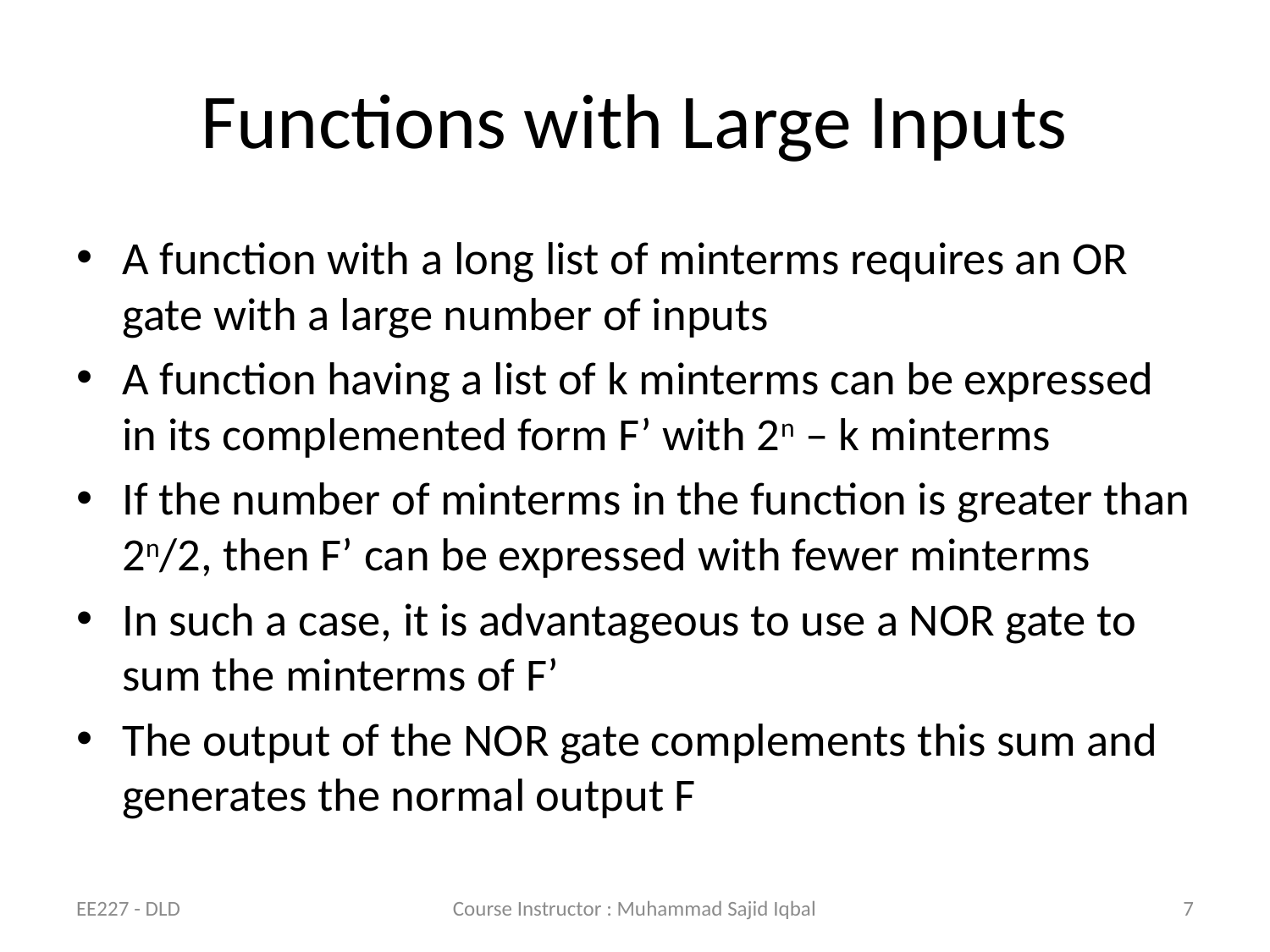

# Functions with Large Inputs
A function with a long list of minterms requires an OR gate with a large number of inputs
A function having a list of k minterms can be expressed in its complemented form F’ with 2n – k minterms
If the number of minterms in the function is greater than 2n/2, then F’ can be expressed with fewer minterms
In such a case, it is advantageous to use a NOR gate to sum the minterms of F’
The output of the NOR gate complements this sum and generates the normal output F
EE227 - DLD
Course Instructor : Muhammad Sajid Iqbal
7